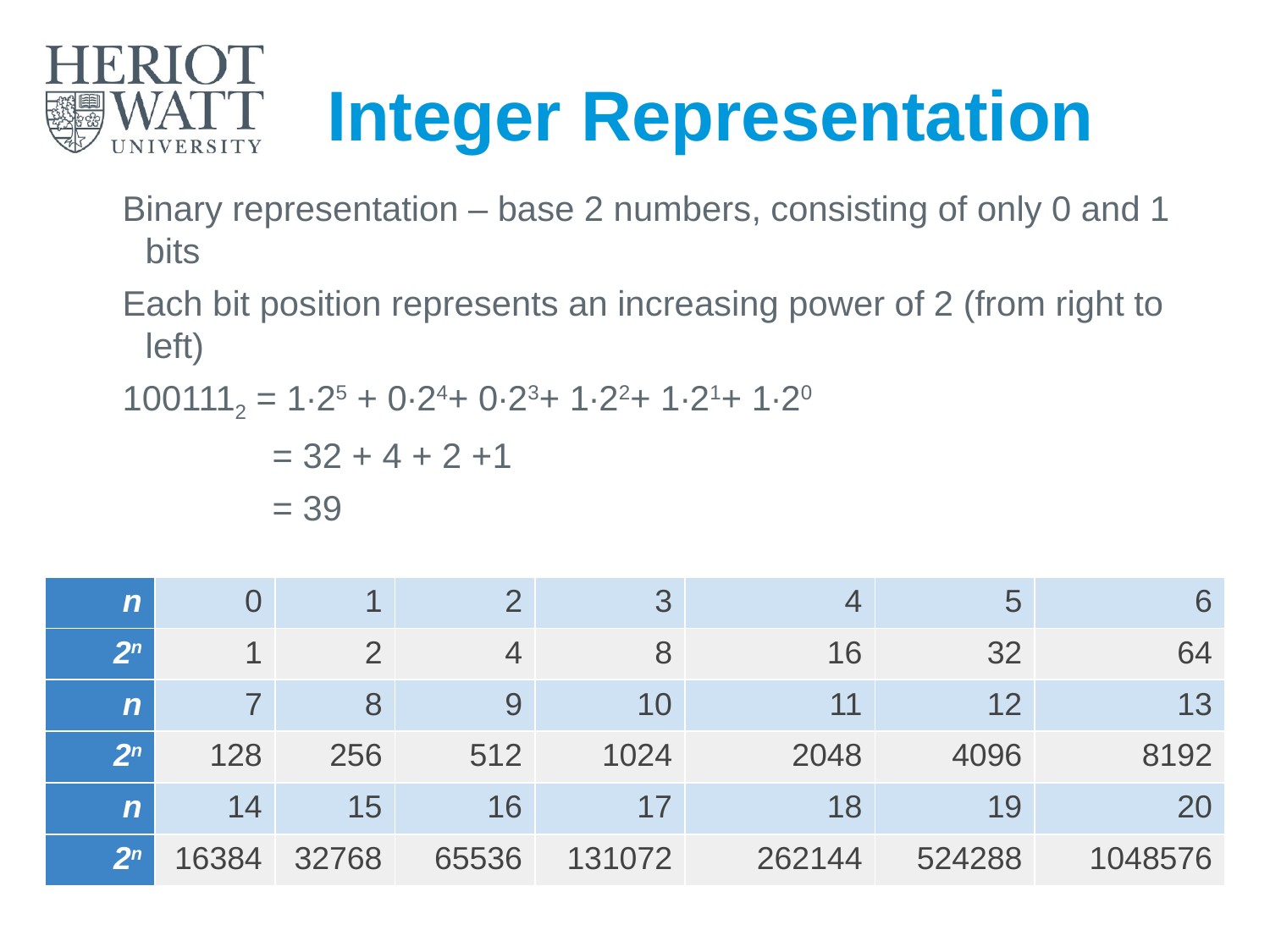

# Integer Representation
Binary representation – base 2 numbers, consisting of only 0 and 1 bits
Each bit position represents an increasing power of 2 (from right to left)
1001112 = 1∙25 + 0∙24+ 0∙23+ 1∙22+ 1∙21+ 1∙20
		= 32 + 4 + 2 +1
		= 39
| n | 0 | 1 | 2 | 3 | 4 | 5 | 6 |
| --- | --- | --- | --- | --- | --- | --- | --- |
| 2n | 1 | 2 | 4 | 8 | 16 | 32 | 64 |
| n | 7 | 8 | 9 | 10 | 11 | 12 | 13 |
| 2n | 128 | 256 | 512 | 1024 | 2048 | 4096 | 8192 |
| n | 14 | 15 | 16 | 17 | 18 | 19 | 20 |
| 2n | 16384 | 32768 | 65536 | 131072 | 262144 | 524288 | 1048576 |